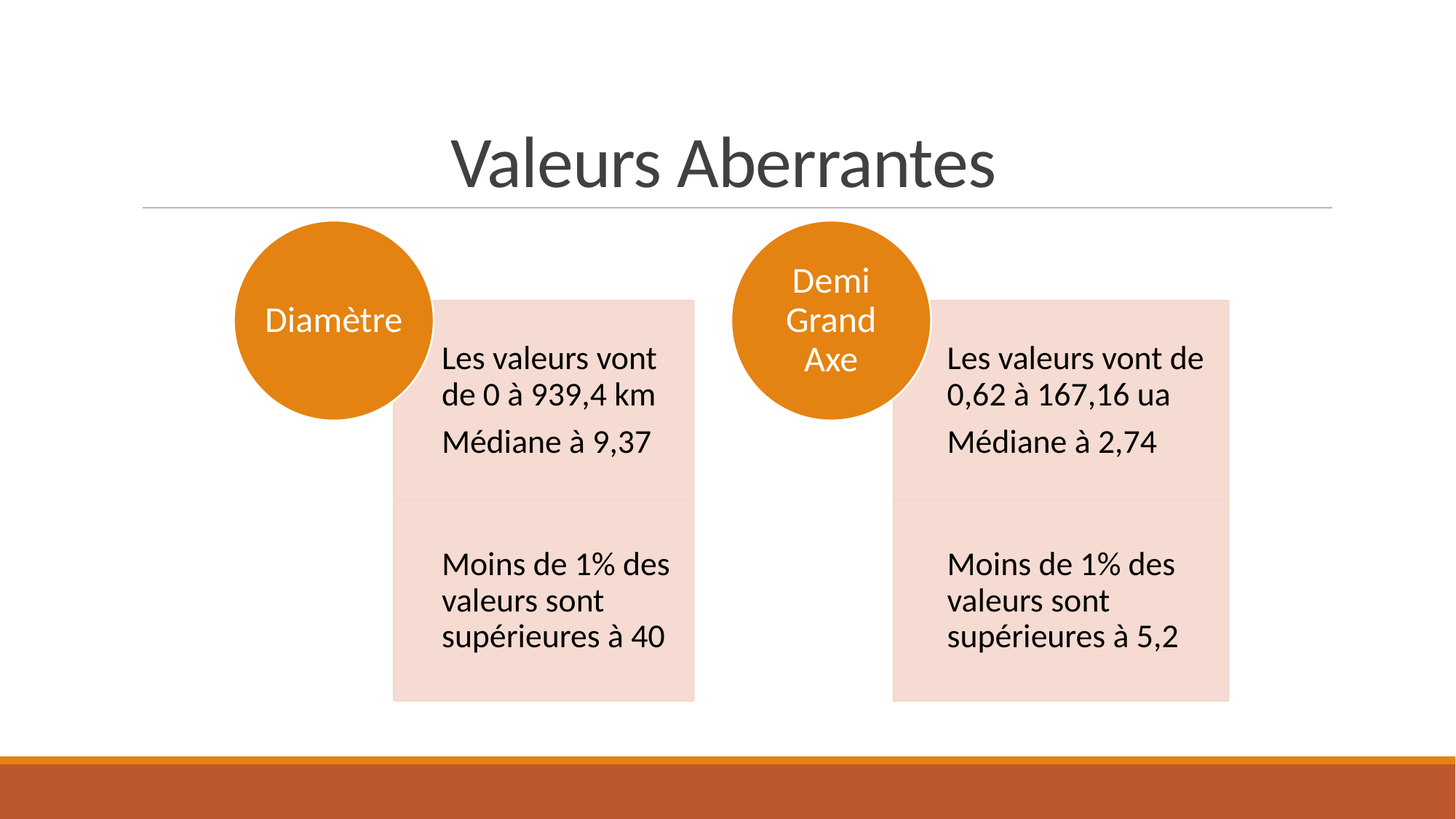

# Valeurs Aberrantes
Les valeurs vont de 0 à 939,4 km
Médiane à 9,37
Moins de 1% des valeurs sont supérieures à 40
Diamètre
Les valeurs vont de 0,62 à 167,16 ua
Médiane à 2,74
Moins de 1% des valeurs sont supérieures à 5,2
Demi Grand Axe